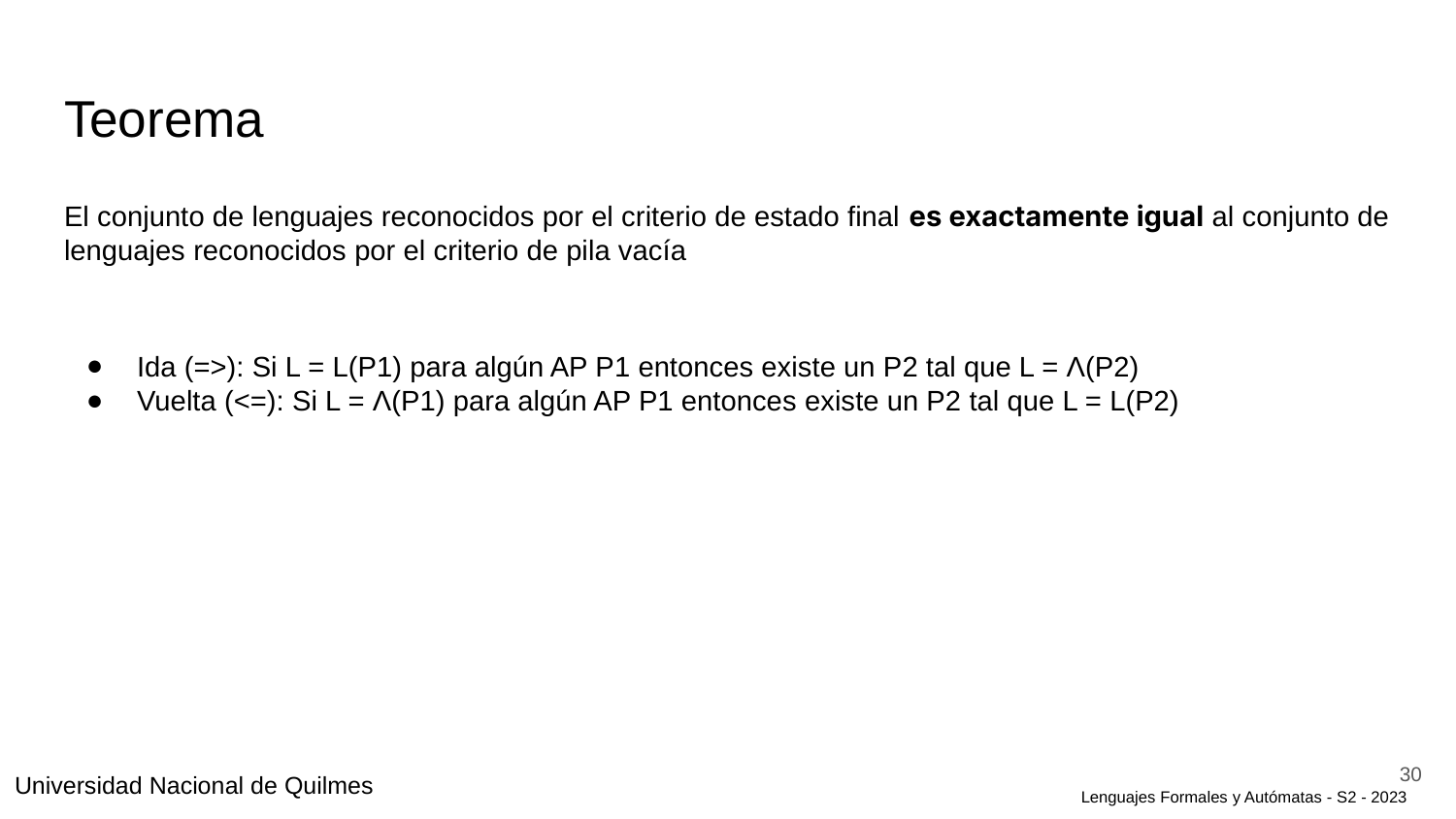

# Teorema
El conjunto de lenguajes reconocidos por el criterio de estado final es exactamente igual al conjunto de lenguajes reconocidos por el criterio de pila vacía

Ida (=>): Si L = L(P1) para algún AP P1 entonces existe un P2 tal que L = Λ(P2)
Vuelta (<=): Si L = Λ(P1) para algún AP P1 entonces existe un P2 tal que L = L(P2)

30
Universidad Nacional de Quilmes
Lenguajes Formales y Autómatas - S2 - 2023